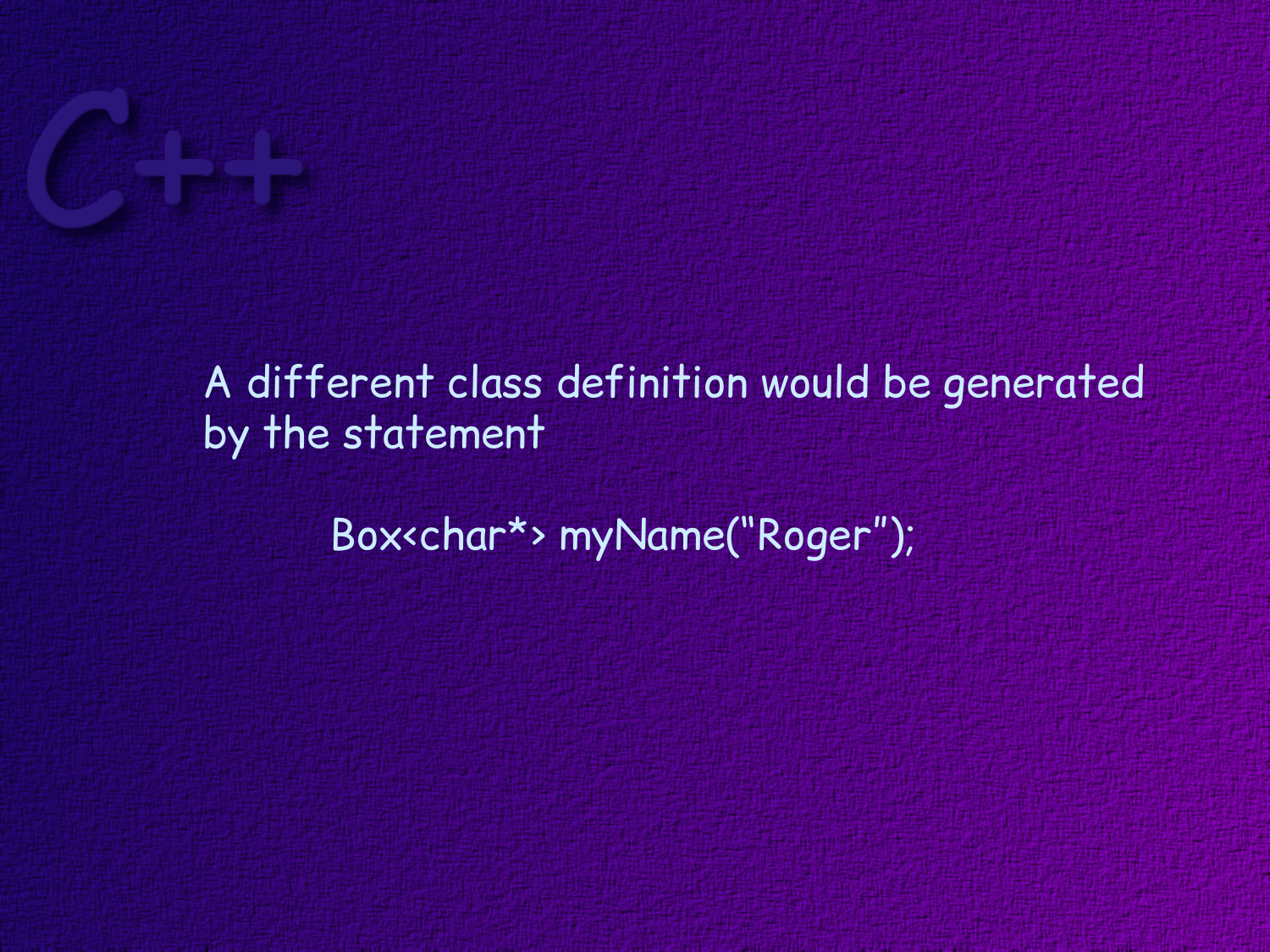

A different class definition would be generated
by the statement

	Box<char*> myName(“Roger”);